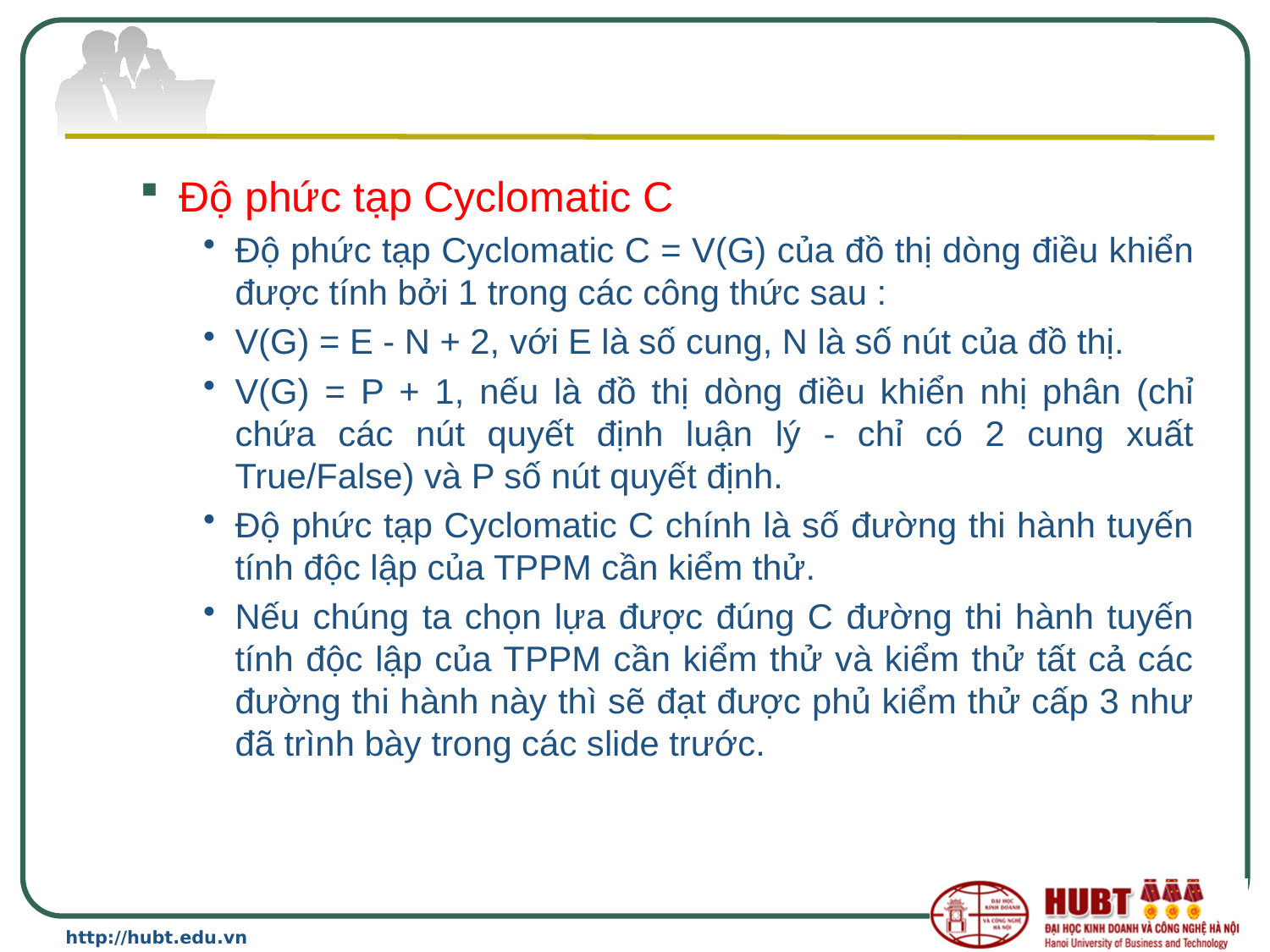

#
Độ phức tạp Cyclomatic C
Độ phức tạp Cyclomatic C = V(G) của đồ thị dòng điều khiển được tính bởi 1 trong các công thức sau :
V(G) = E - N + 2, với E là số cung, N là số nút của đồ thị.
V(G) = P + 1, nếu là đồ thị dòng điều khiển nhị phân (chỉ chứa các nút quyết định luận lý - chỉ có 2 cung xuất True/False) và P số nút quyết định.
Độ phức tạp Cyclomatic C chính là số đường thi hành tuyến tính độc lập của TPPM cần kiểm thử.
Nếu chúng ta chọn lựa được đúng C đường thi hành tuyến tính độc lập của TPPM cần kiểm thử và kiểm thử tất cả các đường thi hành này thì sẽ đạt được phủ kiểm thử cấp 3 như đã trình bày trong các slide trước.
http://hubt.edu.vn